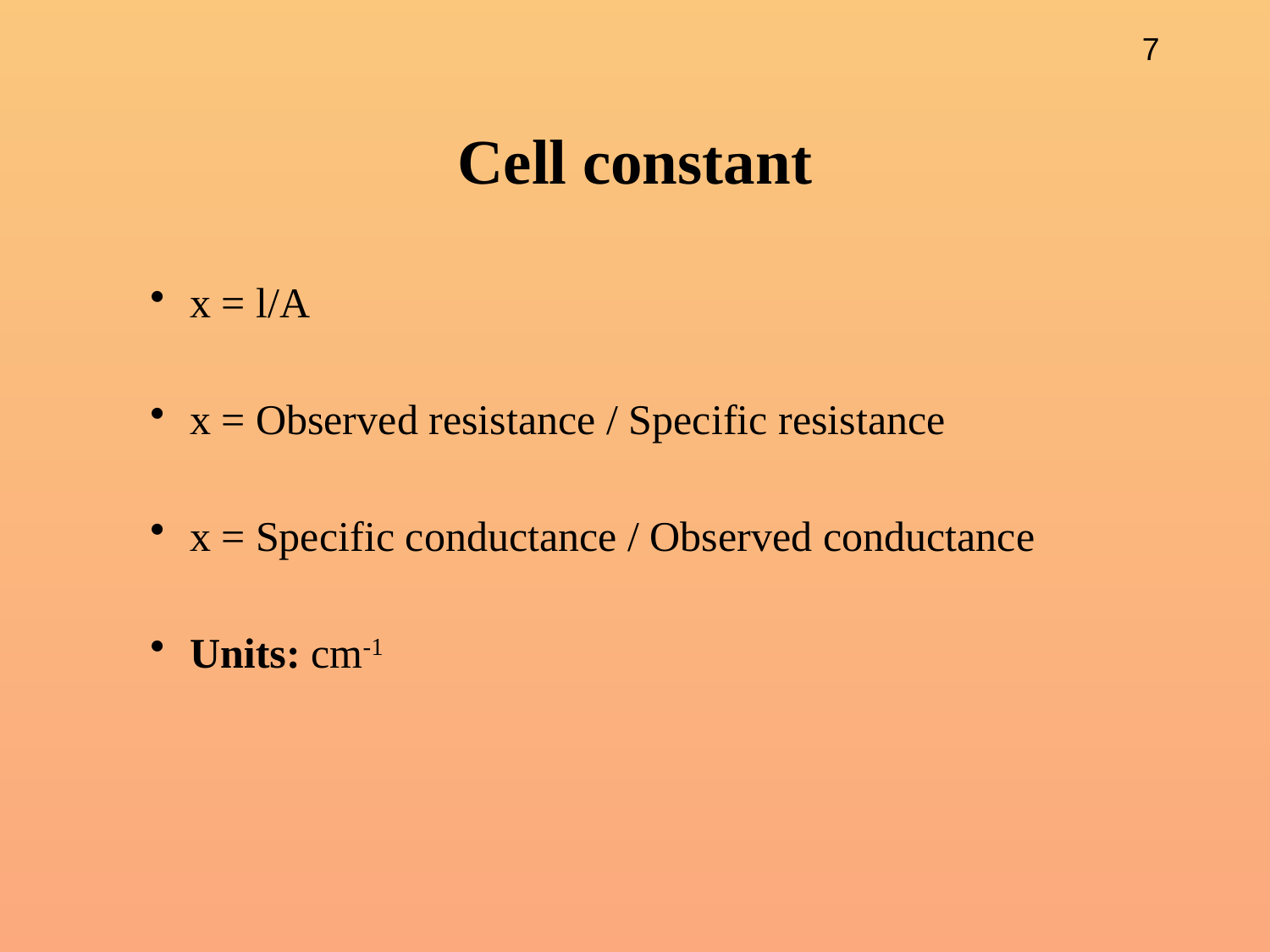

# Cell constant
x = l/A

x = Observed resistance / Specific resistance

x = Specific conductance / Observed conductance

Units: cm-1